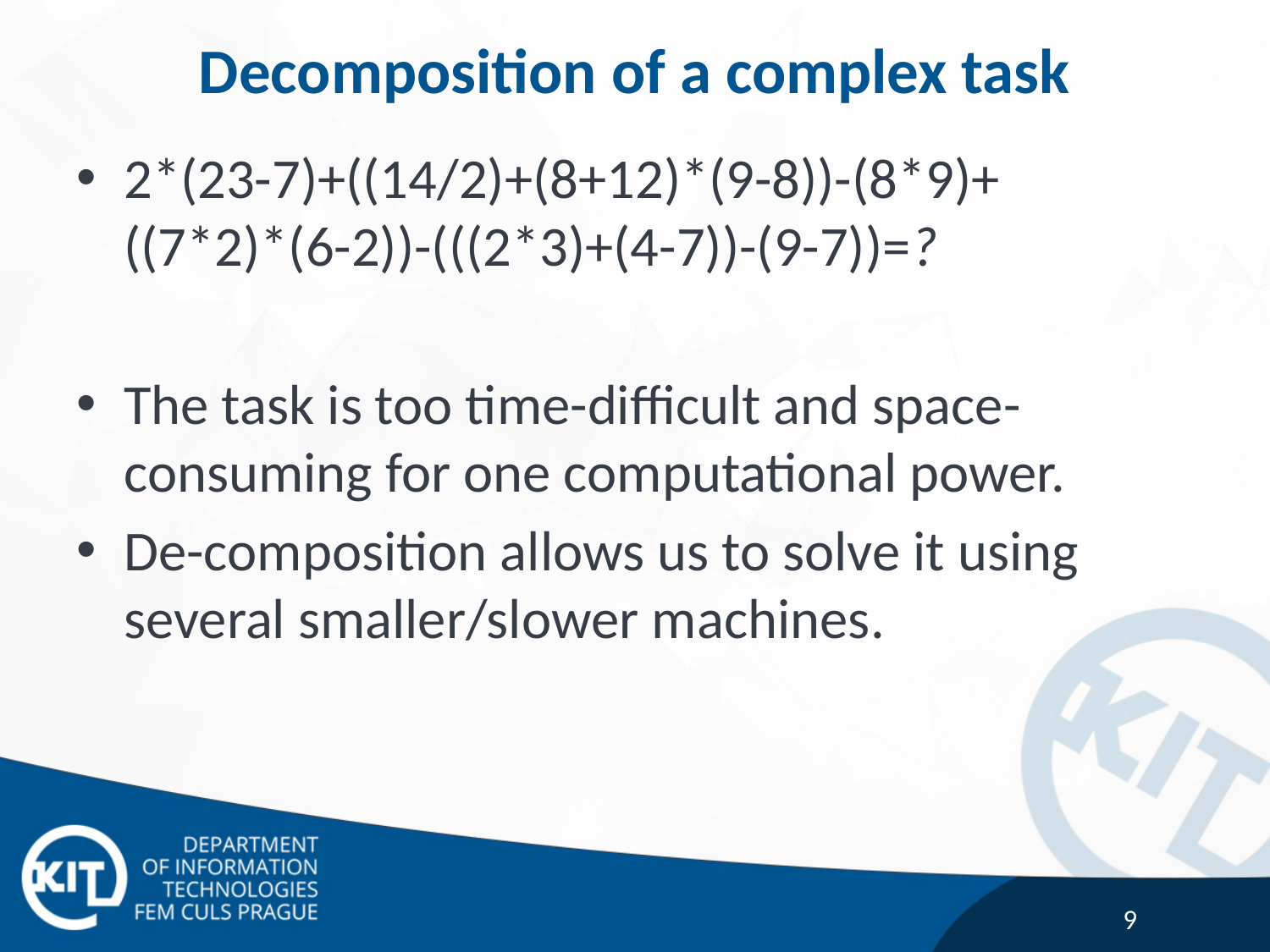

# Decomposition of a complex task
2*(23-7)+((14/2)+(8+12)*(9-8))-(8*9)+((7*2)*(6-2))-(((2*3)+(4-7))-(9-7))=?

The task is too time-difficult and space-consuming for one computational power.
De-composition allows us to solve it using several smaller/slower machines.